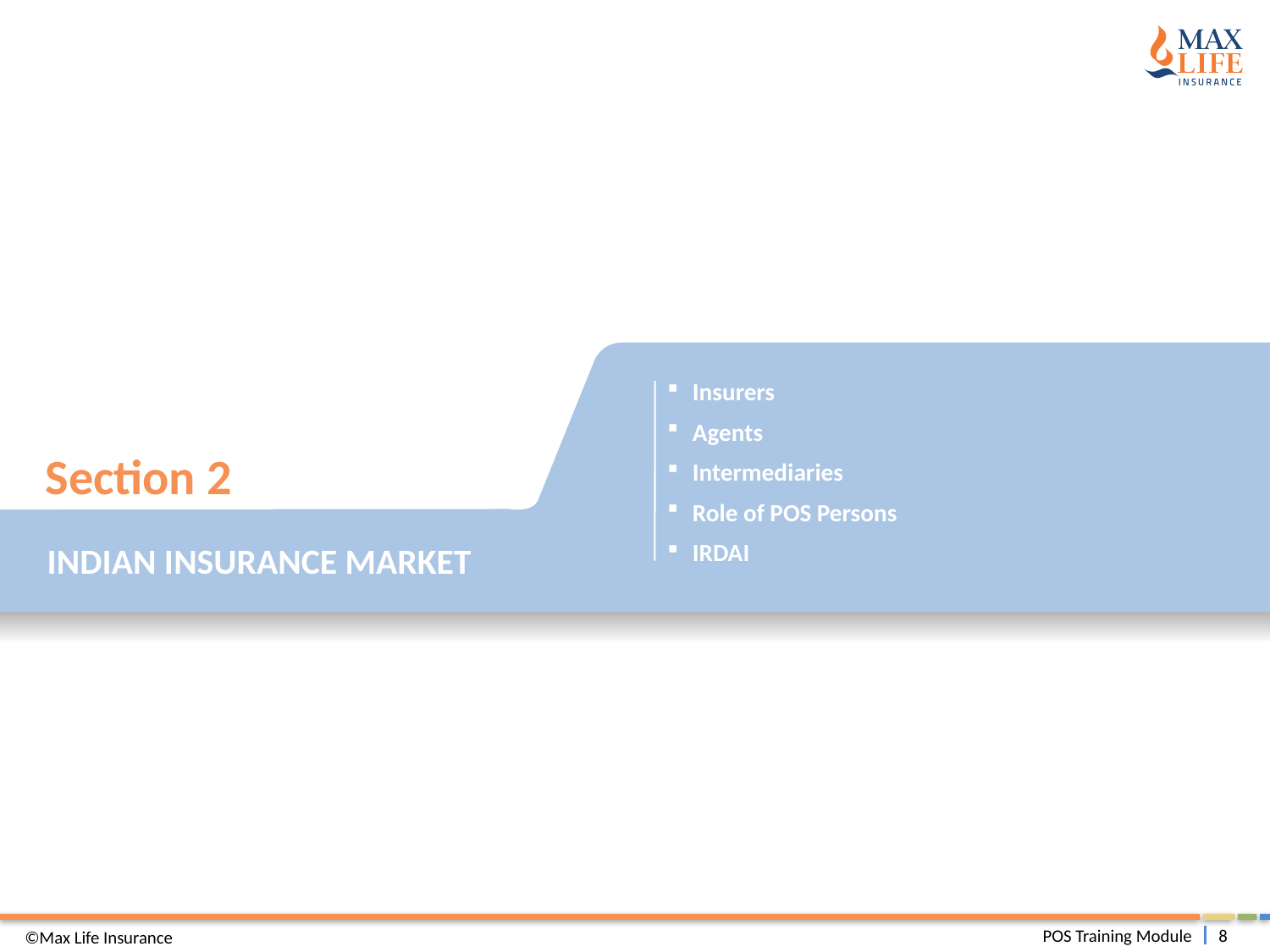

Section 2
Indian Insurance Market

Insurers
Agents
Intermediaries
Role of POS Persons
IRDAI
©Max Life Insurance
POS Training Module
8